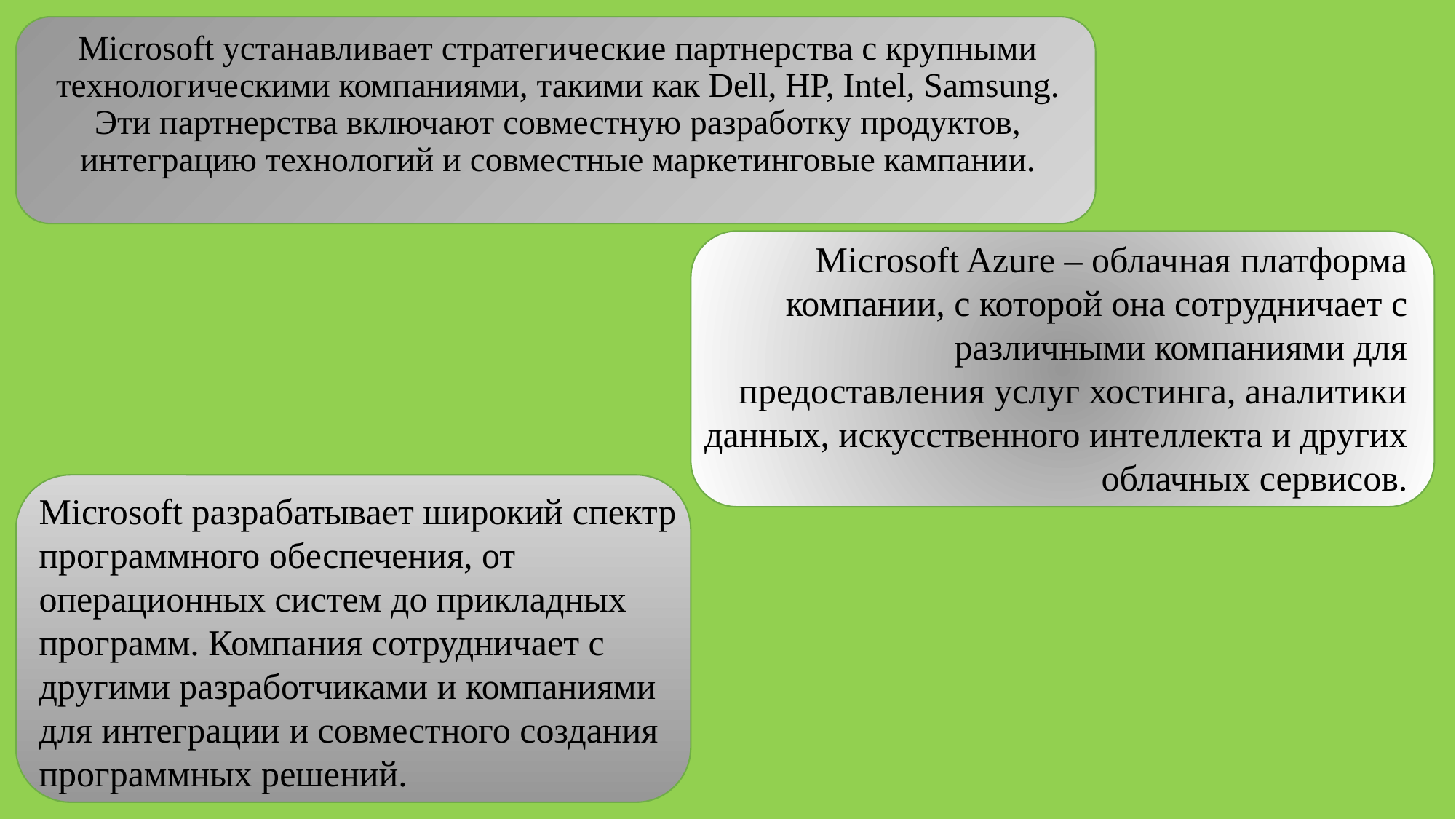

Microsoft устанавливает стратегические партнерства с крупными технологическими компаниями, такими как Dell, HP, Intel, Samsung. Эти партнерства включают совместную разработку продуктов, интеграцию технологий и совместные маркетинговые кампании.

Microsoft Azure – облачная платформа компании, с которой она сотрудничает с различными компаниями для предоставления услуг хостинга, аналитики данных, искусственного интеллекта и других облачных сервисов.

Microsoft разрабатывает широкий спектр программного обеспечения, от операционных систем до прикладных программ. Компания сотрудничает с другими разработчиками и компаниями для интеграции и совместного создания программных решений.